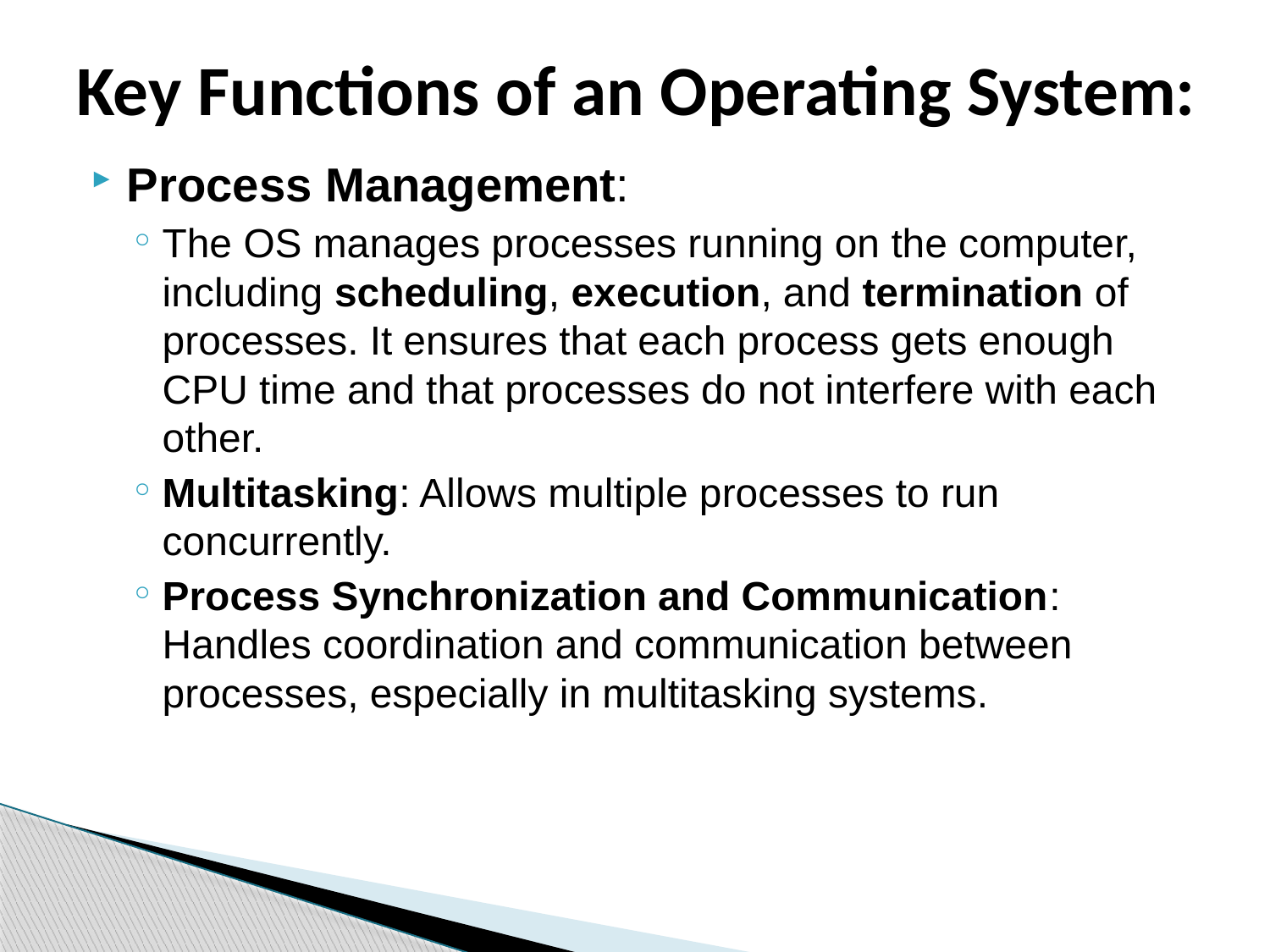

# Key Functions of an Operating System:
Process Management:
The OS manages processes running on the computer, including scheduling, execution, and termination of processes. It ensures that each process gets enough CPU time and that processes do not interfere with each other.
Multitasking: Allows multiple processes to run concurrently.
Process Synchronization and Communication: Handles coordination and communication between processes, especially in multitasking systems.